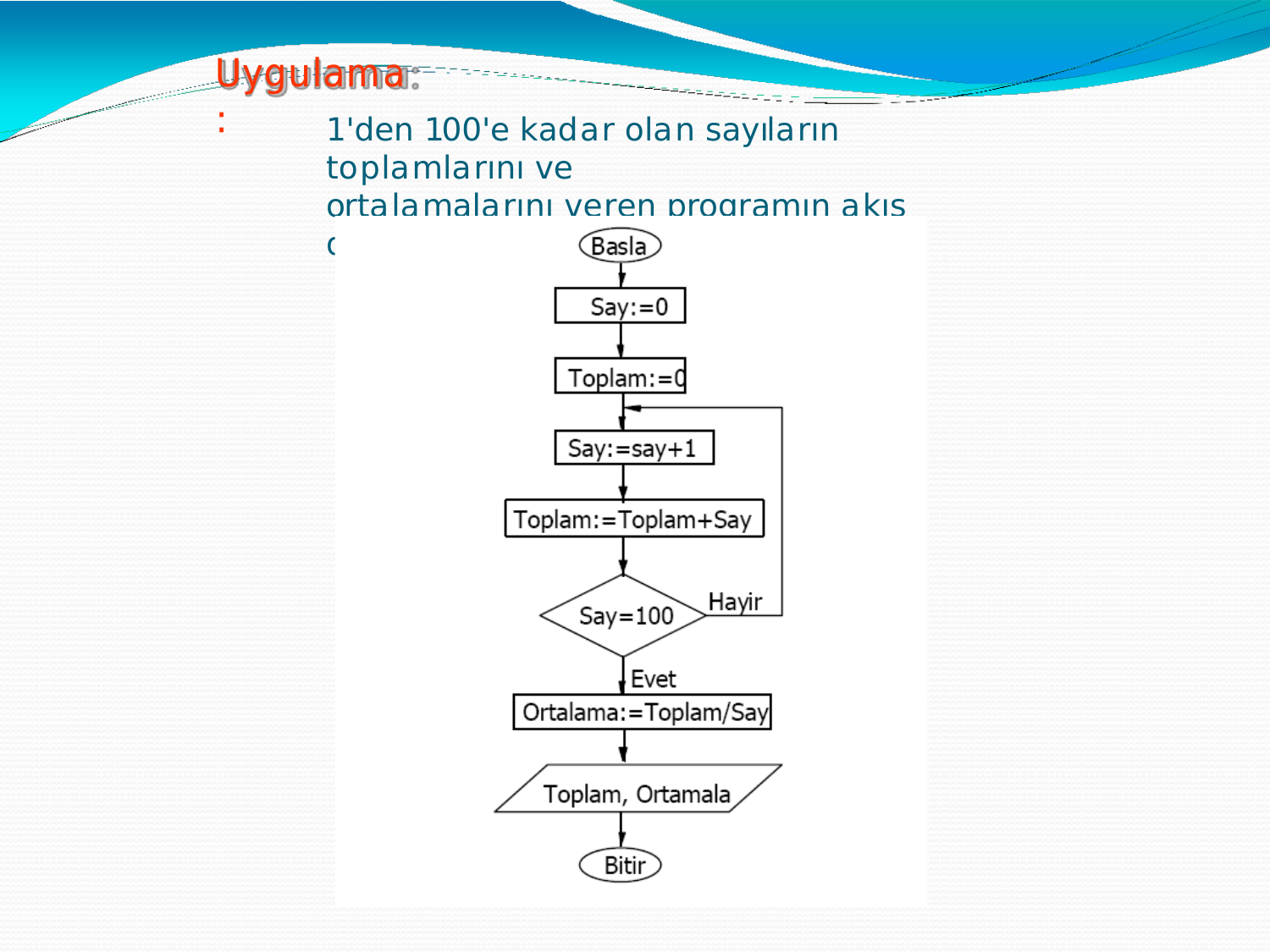

# Uygulama:

1'den 100'e kadar olan sayıların toplamlarını ve
ortalamalarını veren programın akış diyagramı